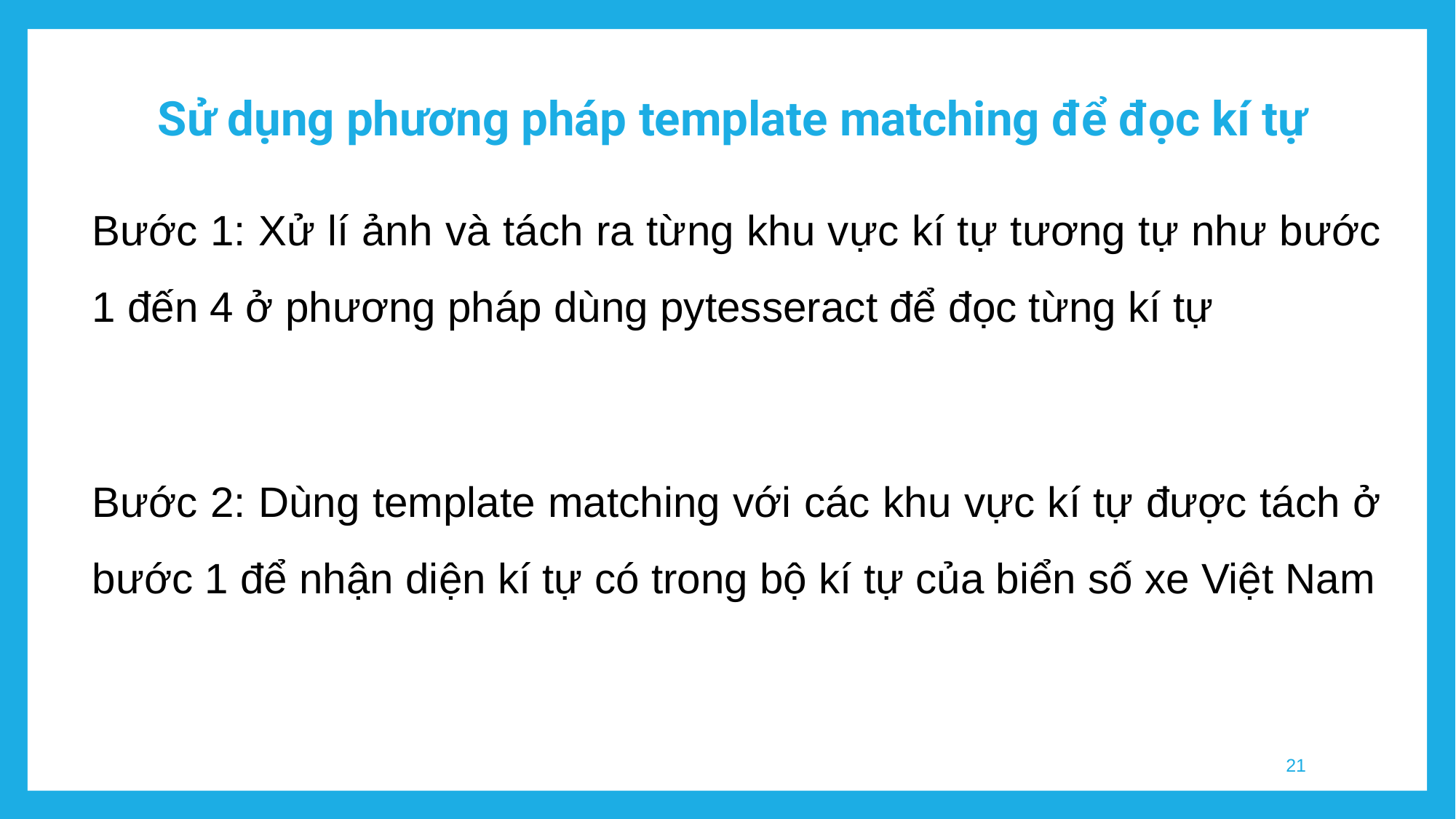

Sử dụng phương pháp template matching để đọc kí tự
Bước 1: Xử lí ảnh và tách ra từng khu vực kí tự tương tự như bước 1 đến 4 ở phương pháp dùng pytesseract để đọc từng kí tự

Bước 2: Dùng template matching với các khu vực kí tự được tách ở bước 1 để nhận diện kí tự có trong bộ kí tự của biển số xe Việt Nam

21